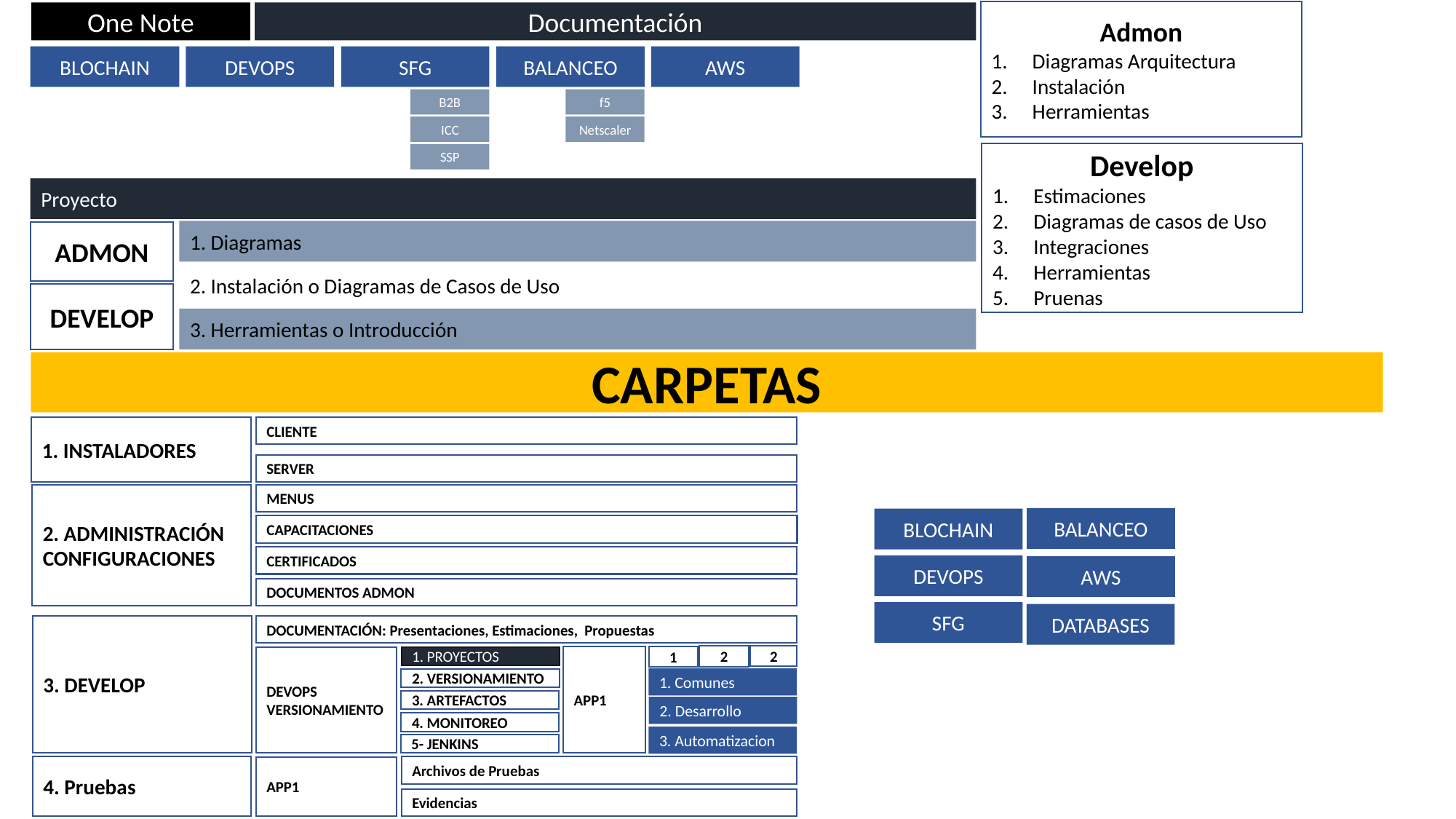

Admon
Diagramas Arquitectura
Instalación
Herramientas
One Note
Documentación
BLOCHAIN
DEVOPS
SFG
BALANCEO
AWS
B2B
f5
ICC
Netscaler
Develop
Estimaciones
Diagramas de casos de Uso
Integraciones
Herramientas
Pruenas
SSP
Proyecto
1. Diagramas
ADMON
2. Instalación o Diagramas de Casos de Uso
DEVELOP
3. Herramientas o Introducción
CARPETAS
CARPETAS
1. INSTALADORES
CLIENTE
SERVER
2. ADMINISTRACIÓN
CONFIGURACIONES
MENUS
BALANCEO
BLOCHAIN
CAPACITACIONES
CERTIFICADOS
DEVOPS
AWS
DOCUMENTOS ADMON
SFG
DATABASES
3. DEVELOP
DOCUMENTACIÓN: Presentaciones, Estimaciones,  Propuestas
2
2
1
APP1
DEVOPS
VERSIONAMIENTO
1. PROYECTOS
1. Comunes
2. VERSIONAMIENTO
3. ARTEFACTOS
2. Desarrollo
4. MONITOREO
3. Automatizacion
5- JENKINS
4. Pruebas
Archivos de Pruebas
APP1
Evidencias